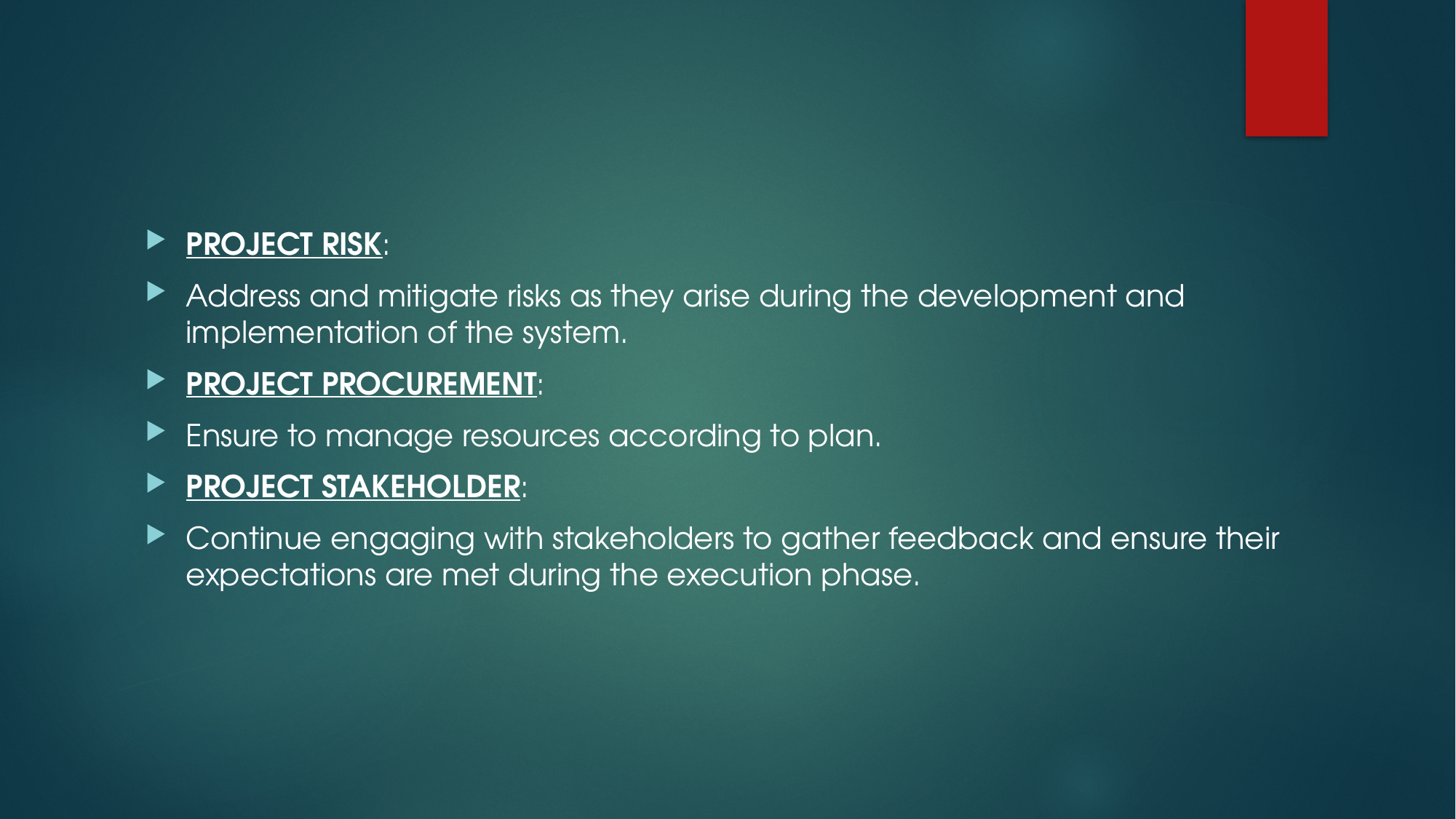

PROJECT RISK:
Address and mitigate risks as they arise during the development and implementation of the system.
PROJECT PROCUREMENT:
Ensure to manage resources according to plan.
PROJECT STAKEHOLDER:
Continue engaging with stakeholders to gather feedback and ensure their expectations are met during the execution phase.